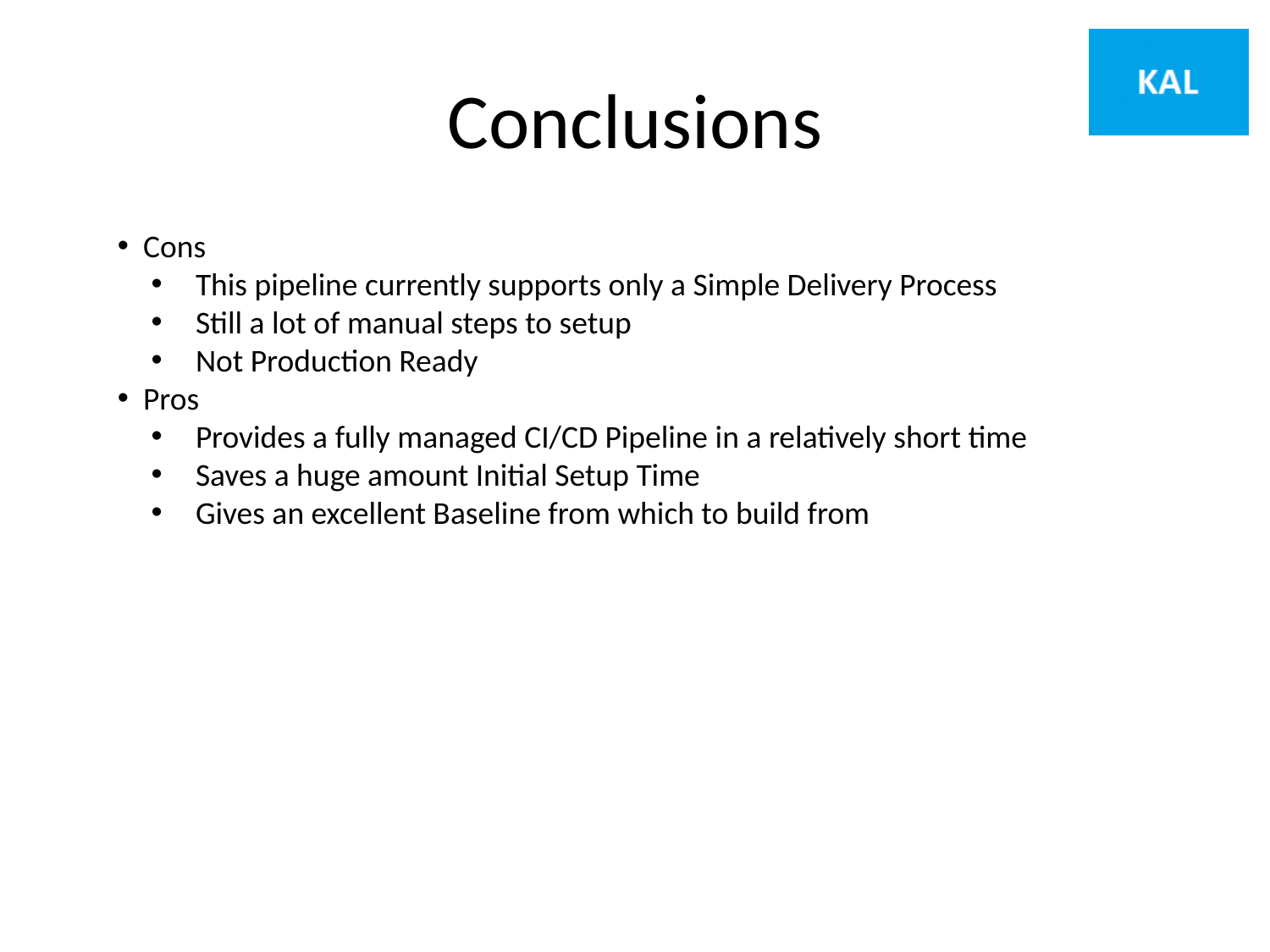

# Conclusions
  Cons
  This pipeline currently supports only a Simple Delivery Process
  Still a lot of manual steps to setup
  Not Production Ready
  Pros
  Provides a fully managed CI/CD Pipeline in a relatively short time
  Saves a huge amount Initial Setup Time
  Gives an excellent Baseline from which to build from